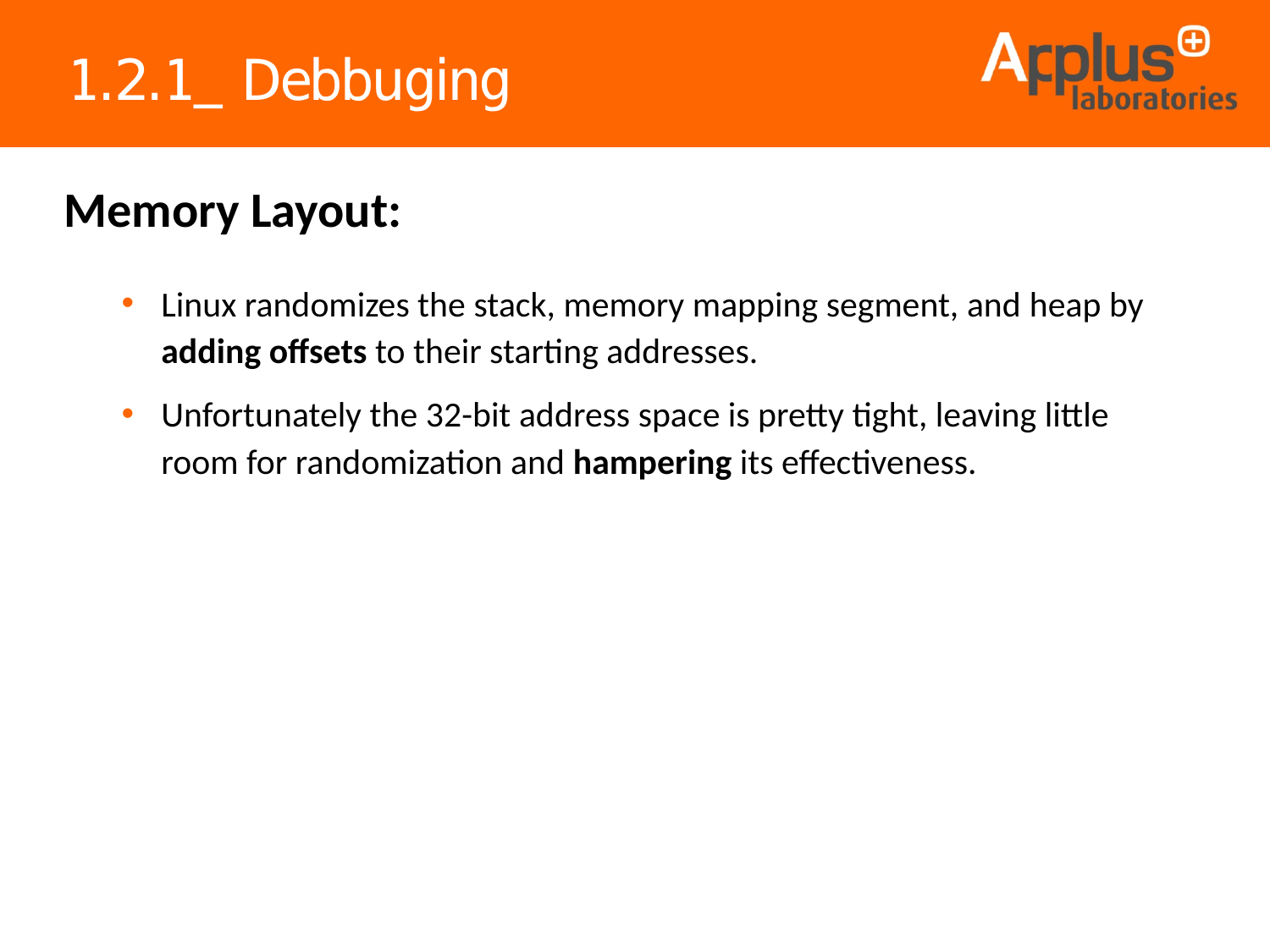

1.2.1_ Debbuging
Memory Layout:
Linux randomizes the stack, memory mapping segment, and heap by adding offsets to their starting addresses.
Unfortunately the 32-bit address space is pretty tight, leaving little room for randomization and hampering its effectiveness.